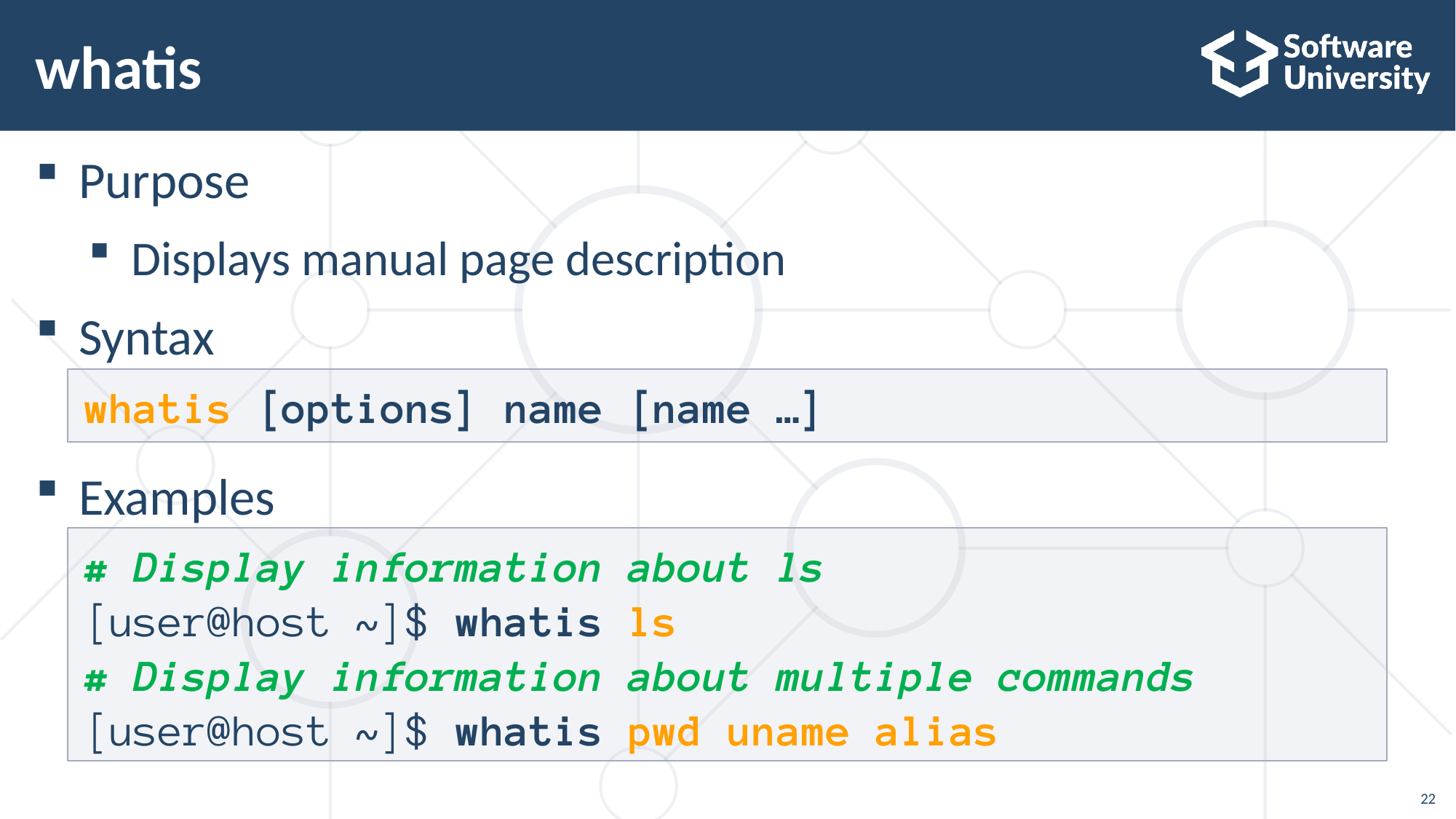

# whatis
Purpose
Displays manual page description
Syntax

Examples

whatis [options] name [name …]
# Display information about ls
[user@host ~]$ whatis ls
# Display information about multiple commands
[user@host ~]$ whatis pwd uname alias
22